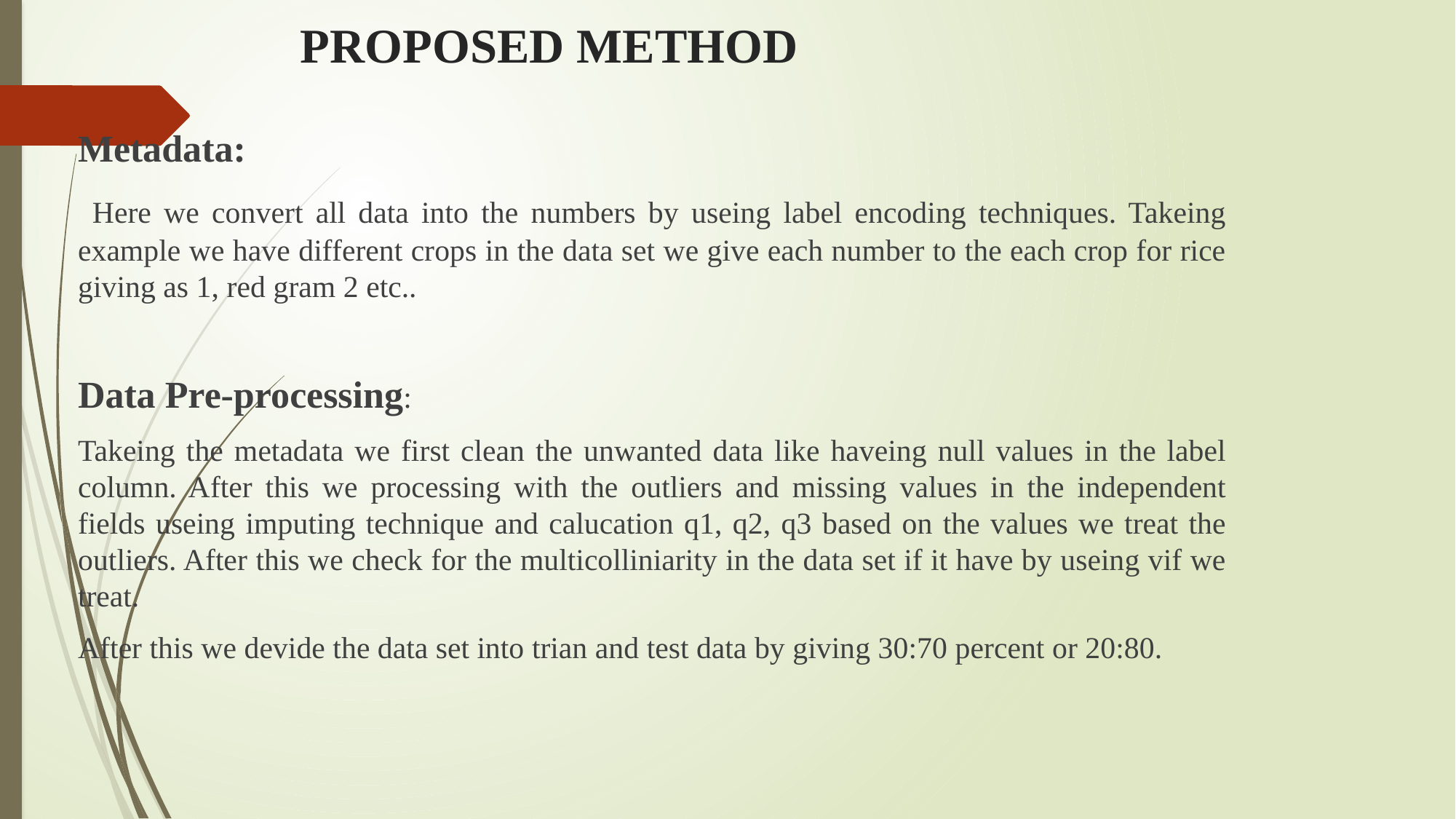

# PROPOSED METHOD
Metadata:
 Here we convert all data into the numbers by useing label encoding techniques. Takeing example we have different crops in the data set we give each number to the each crop for rice giving as 1, red gram 2 etc..

Data Pre-processing:
Takeing the metadata we first clean the unwanted data like haveing null values in the label column. After this we processing with the outliers and missing values in the independent fields useing imputing technique and calucation q1, q2, q3 based on the values we treat the outliers. After this we check for the multicolliniarity in the data set if it have by useing vif we treat.
After this we devide the data set into trian and test data by giving 30:70 percent or 20:80.